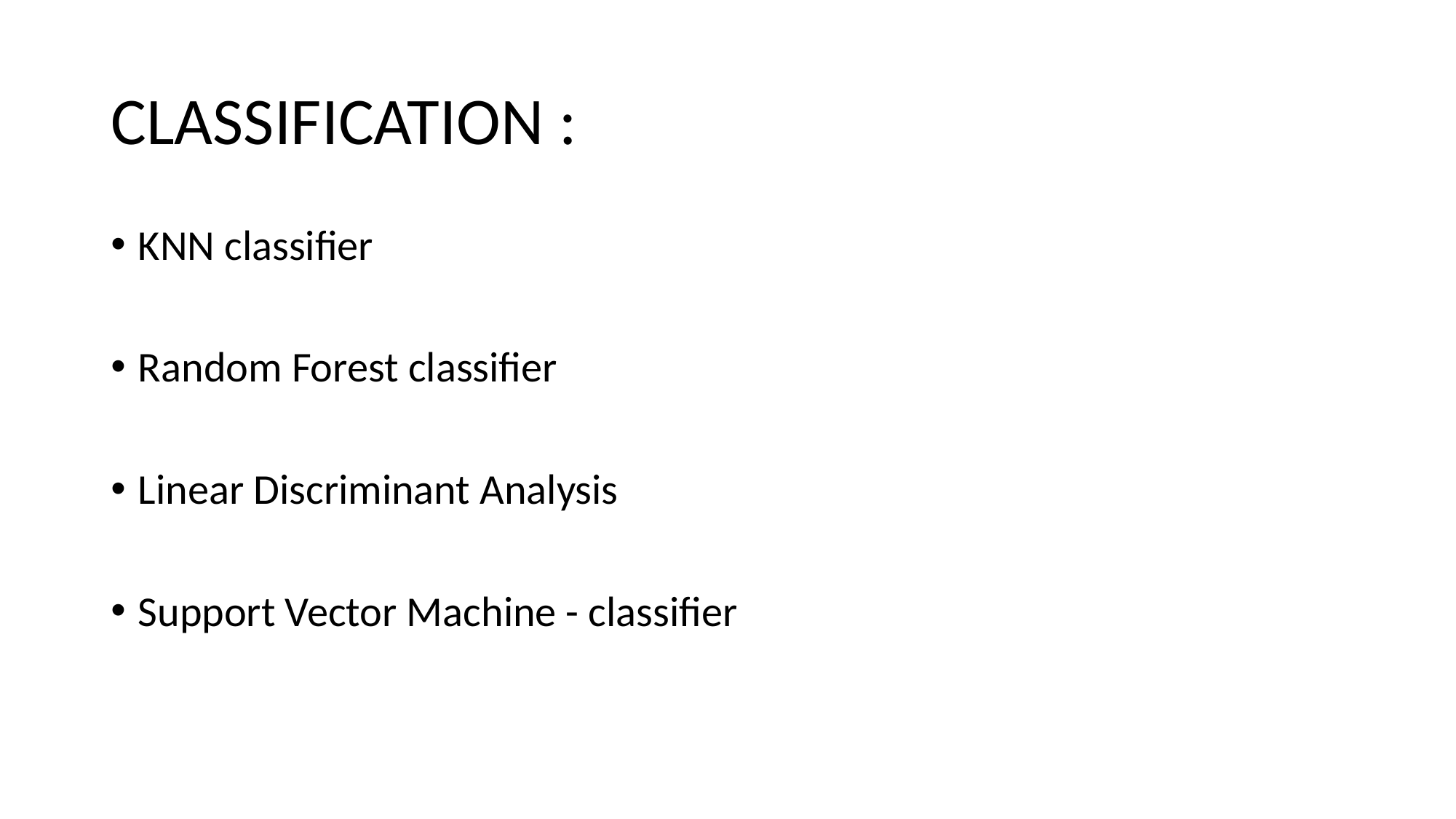

# CLASSIFICATION :
KNN classifier

Random Forest classifier

Linear Discriminant Analysis

Support Vector Machine - classifier